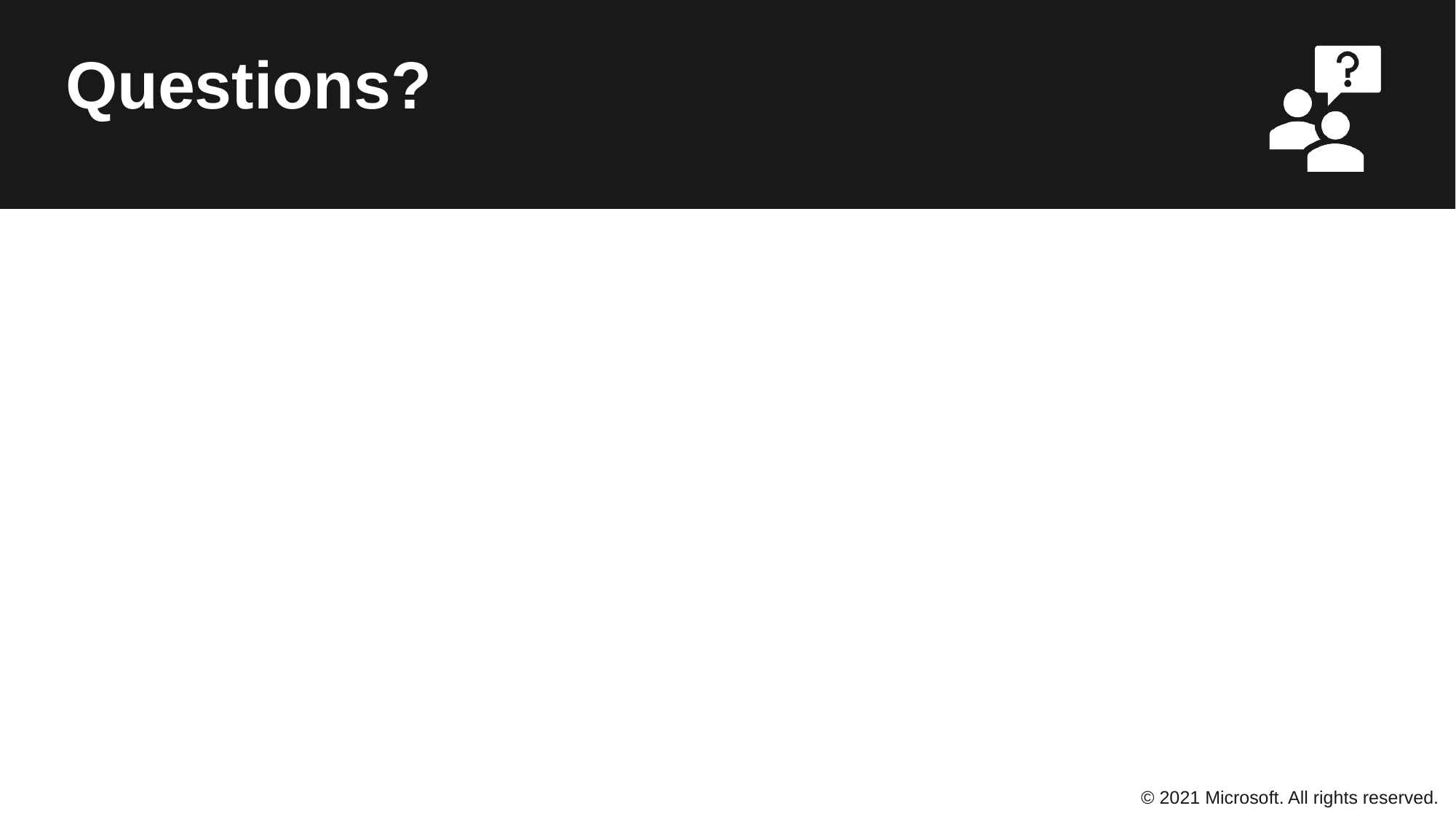

# Questions?
© 2021 Microsoft. All rights reserved.